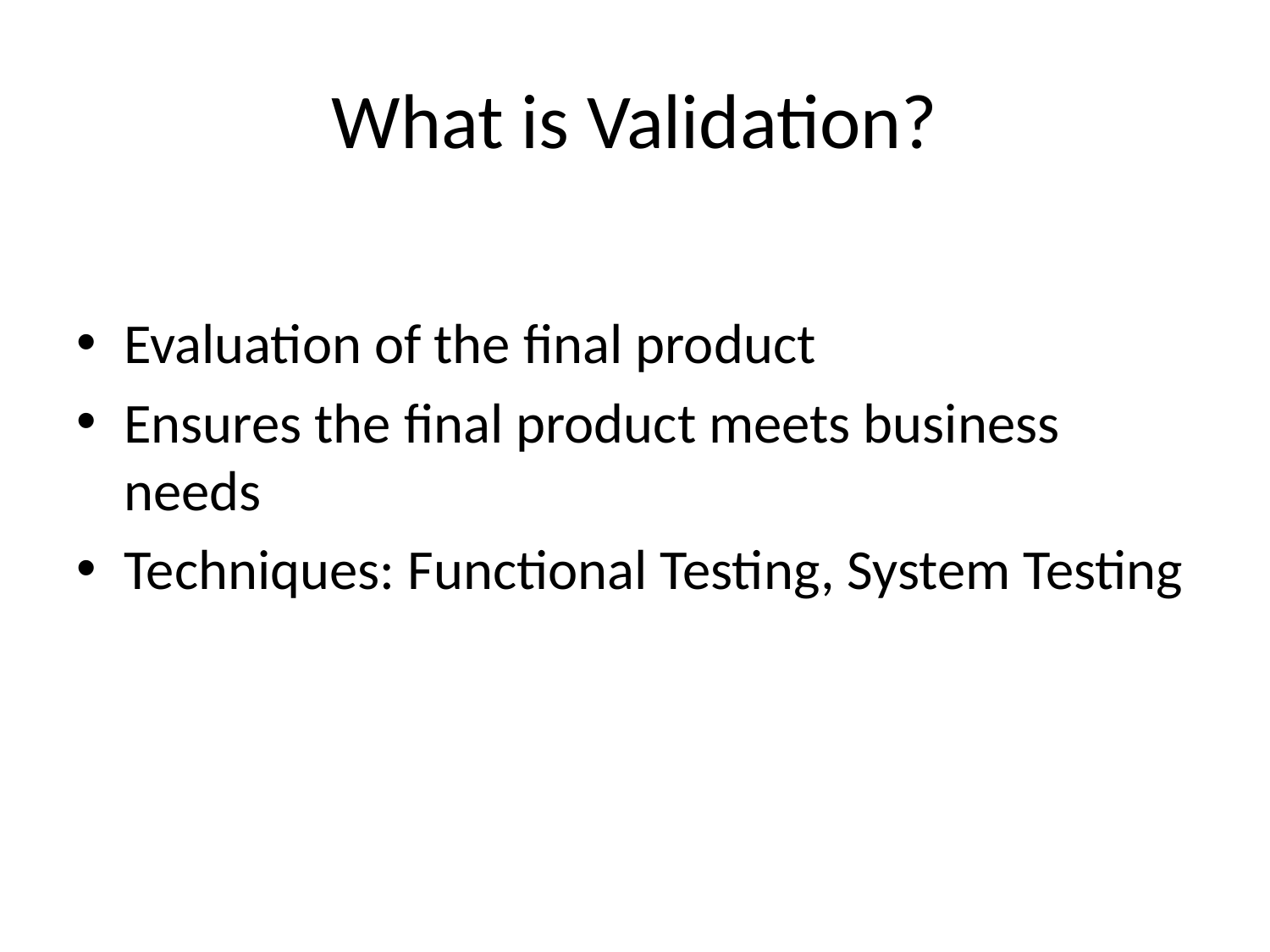

# What is Validation?

Evaluation of the final product
Ensures the final product meets business needs
Techniques: Functional Testing, System Testing